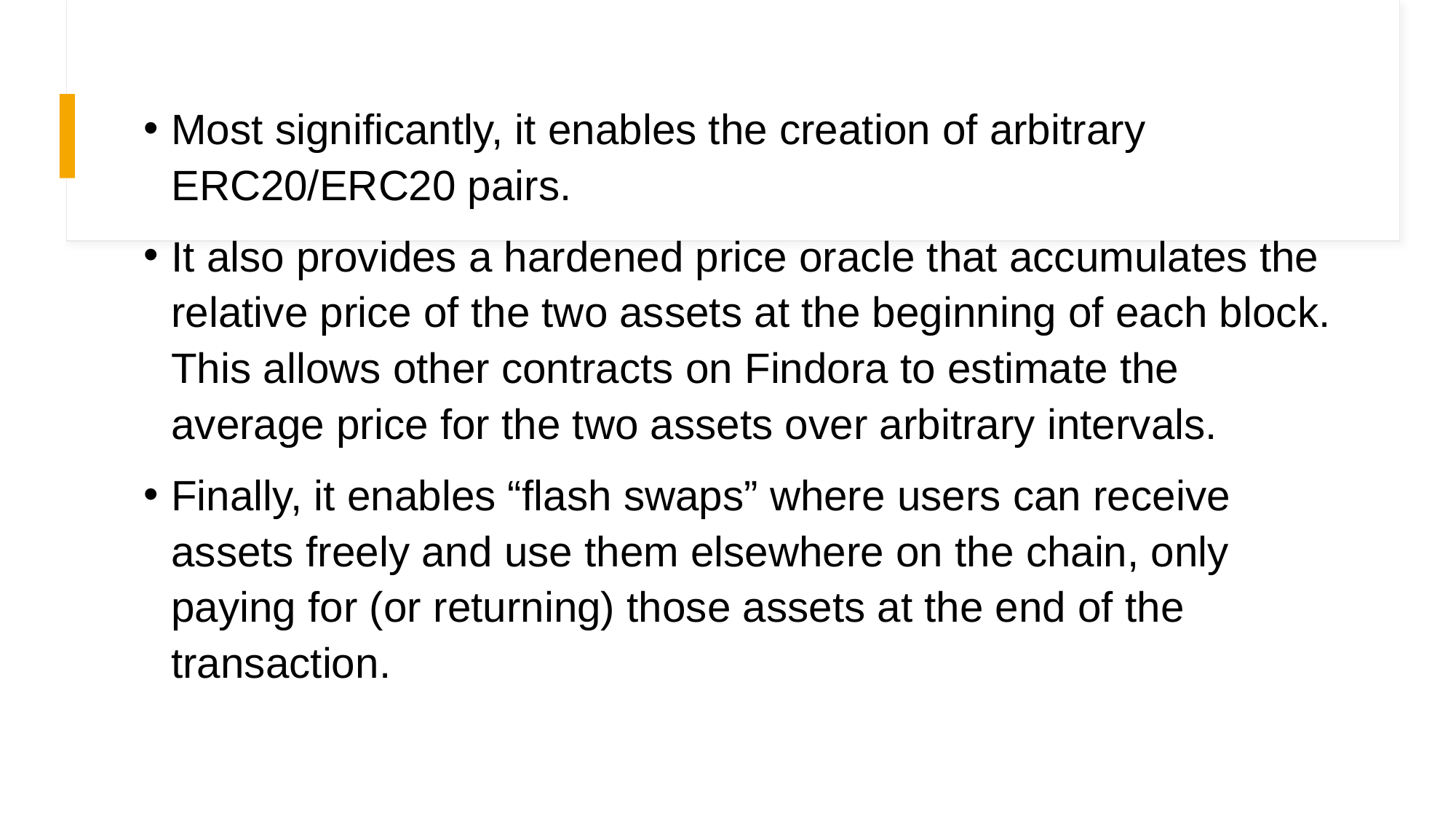

Most significantly, it enables the creation of arbitrary ERC20/ERC20 pairs.
It also provides a hardened price oracle that accumulates the relative price of the two assets at the beginning of each block. This allows other contracts on Findora to estimate the average price for the two assets over arbitrary intervals.
Finally, it enables “flash swaps” where users can receive assets freely and use them elsewhere on the chain, only paying for (or returning) those assets at the end of the transaction.